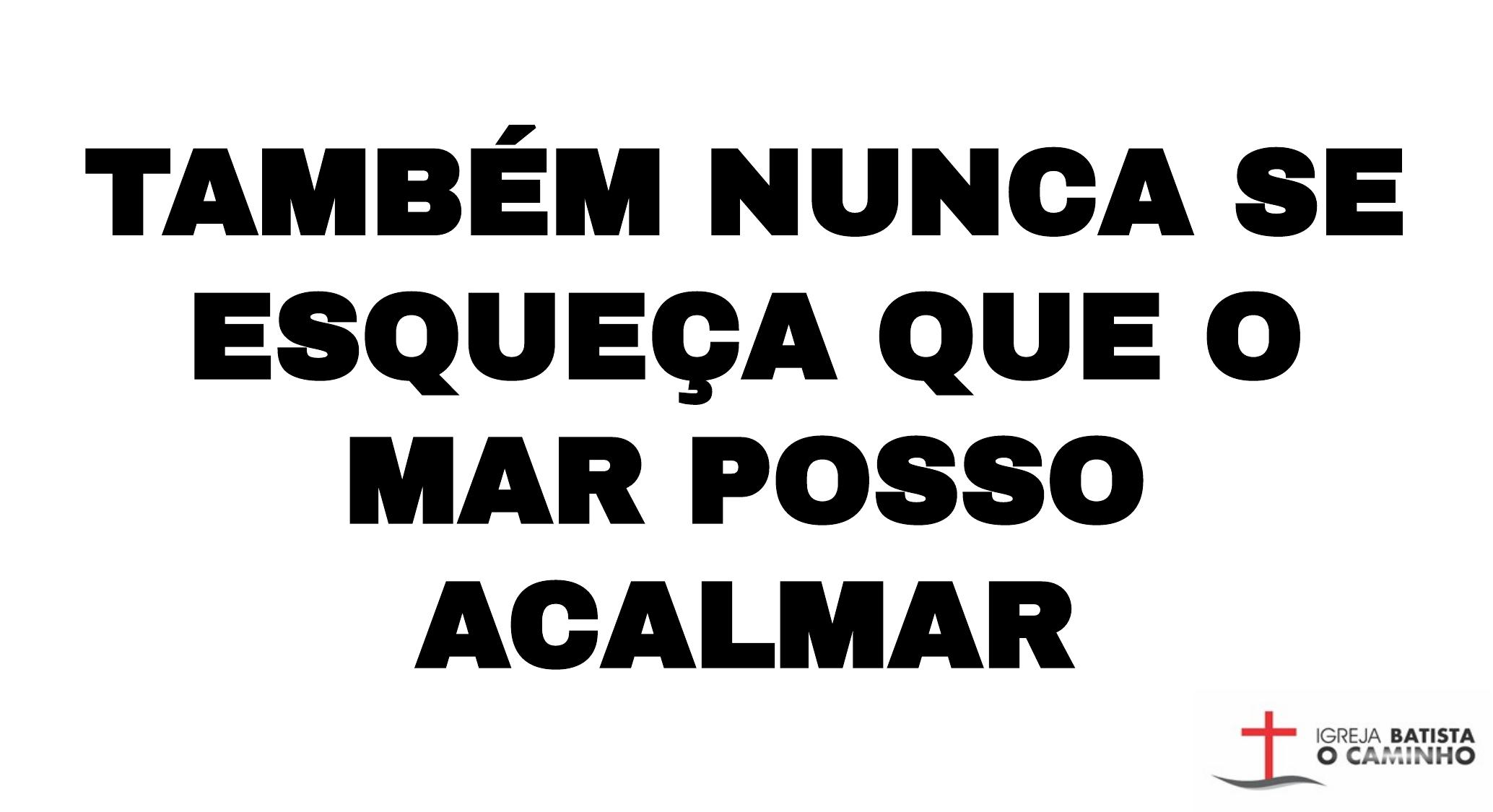

TAMBÉM NUNCA SE ESQUEÇA QUE O MAR POSSO ACALMAR